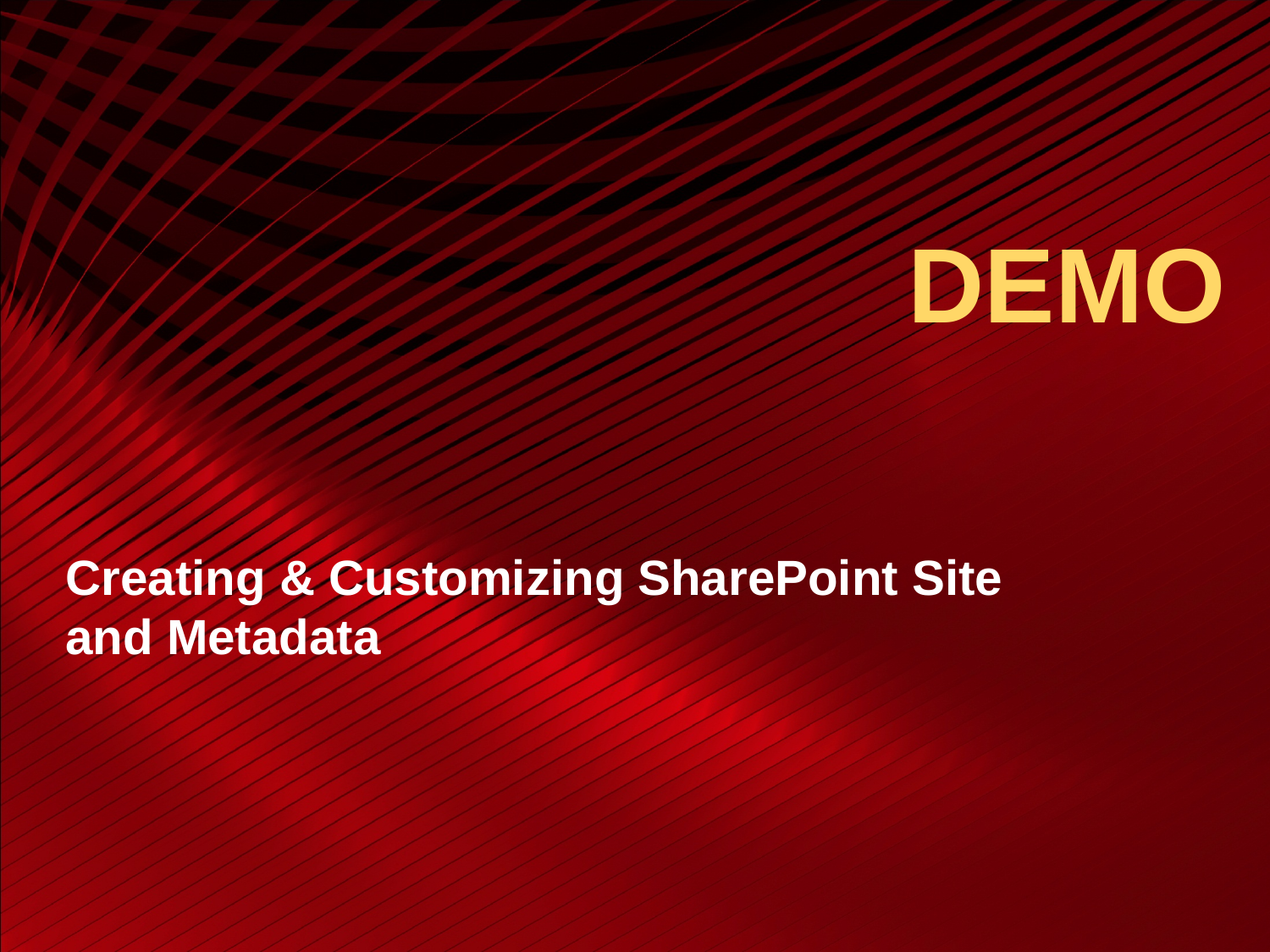

# DEMO
Creating & Customizing SharePoint Site and Metadata